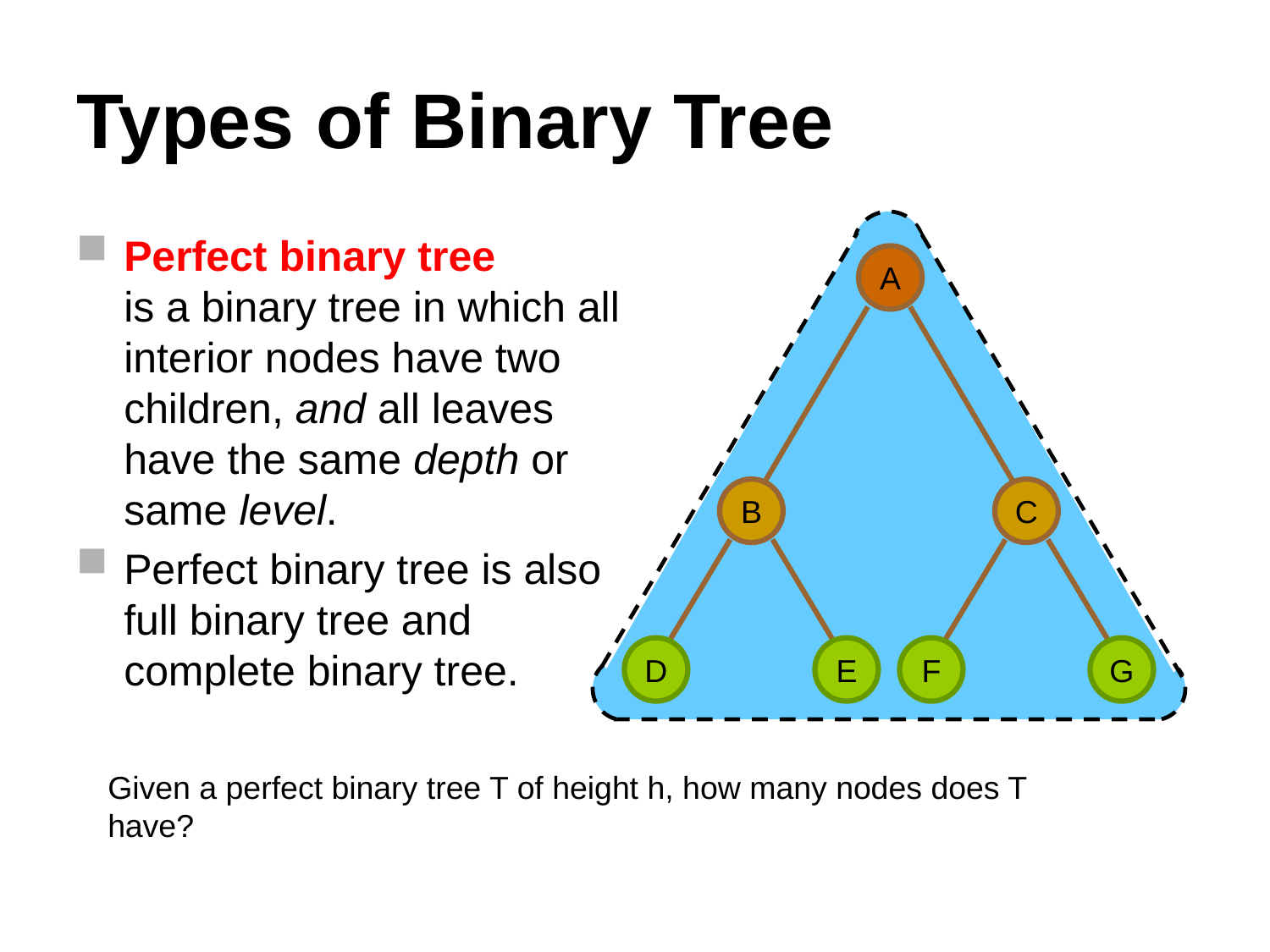

# Types of Binary Tree

Perfect binary tree
is a binary tree in which all interior nodes have two children, and all leaves have the same depth or same level.
Perfect binary tree is also full binary tree and complete binary tree.

A

B
C

D
E
F
G
Given a perfect binary tree T of height h, how many nodes does T have?